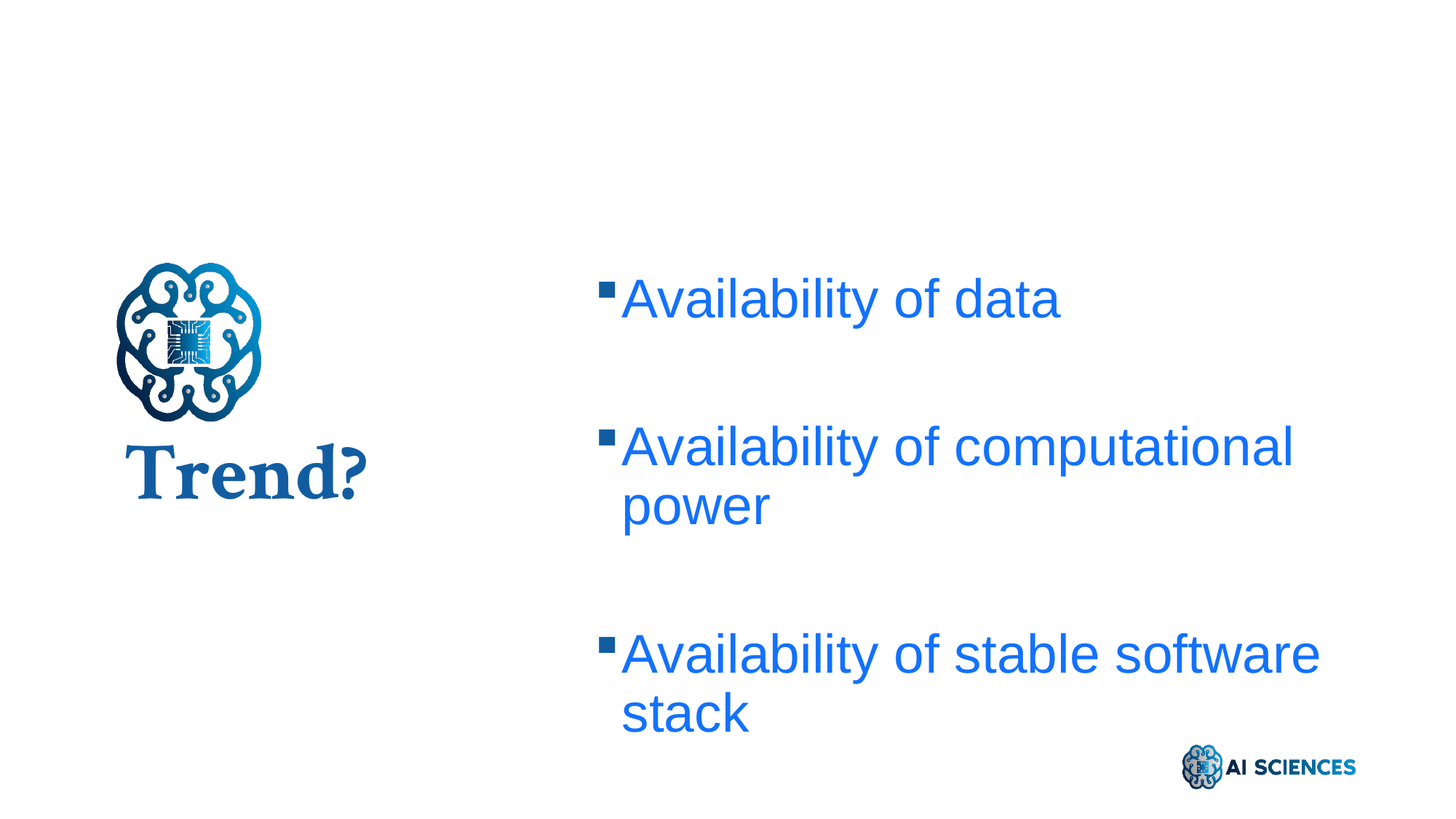

# Trend?
Availability of data

Availability of computational power

Availability of stable software stack